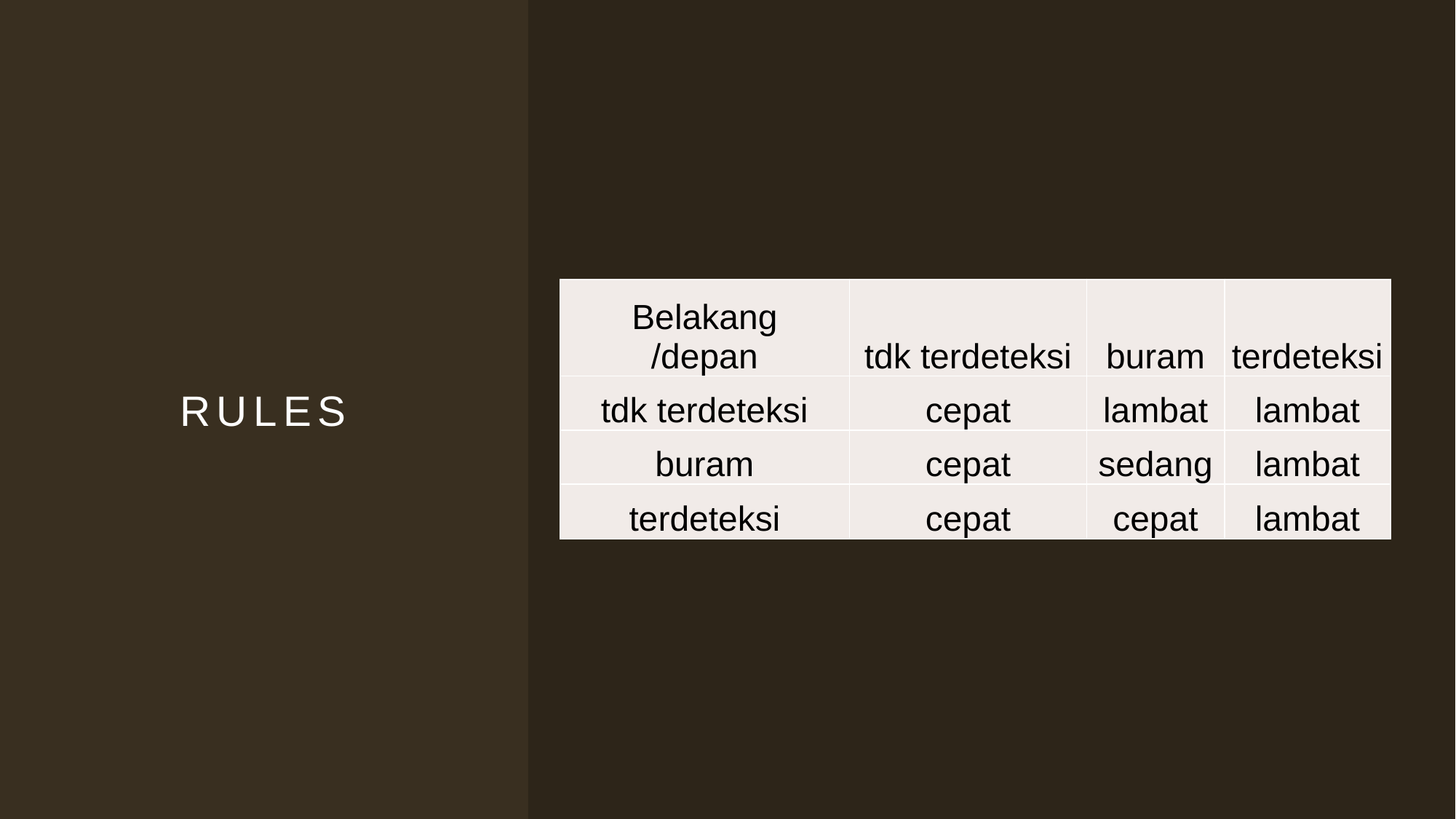

# Rules
| Belakang /depan | tdk terdeteksi | buram | terdeteksi |
| --- | --- | --- | --- |
| tdk terdeteksi | cepat | lambat | lambat |
| buram | cepat | sedang | lambat |
| terdeteksi | cepat | cepat | lambat |